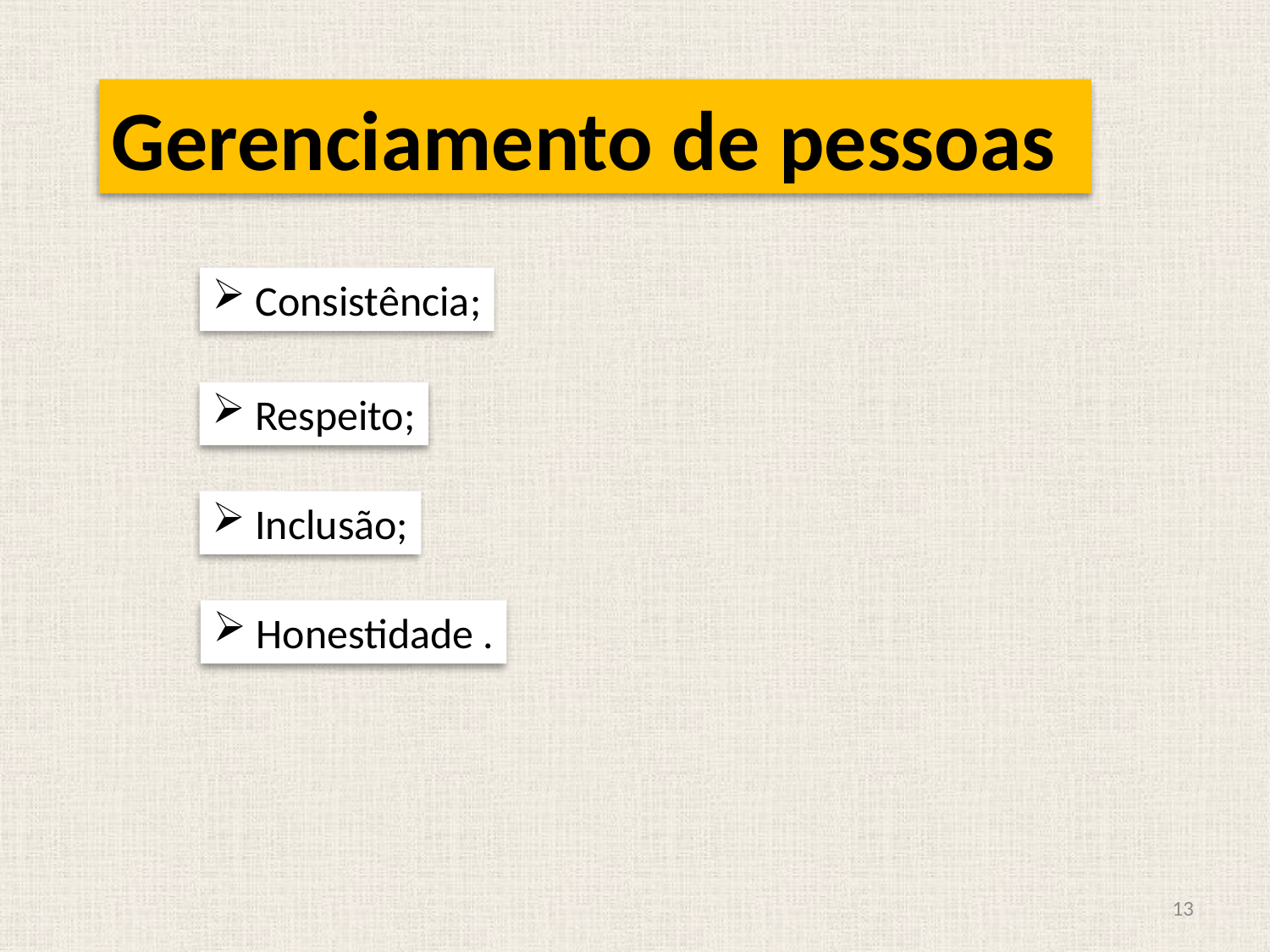

Gerenciamento de pessoas
 Consistência;
 Respeito;
 Inclusão;
 Honestidade .
13